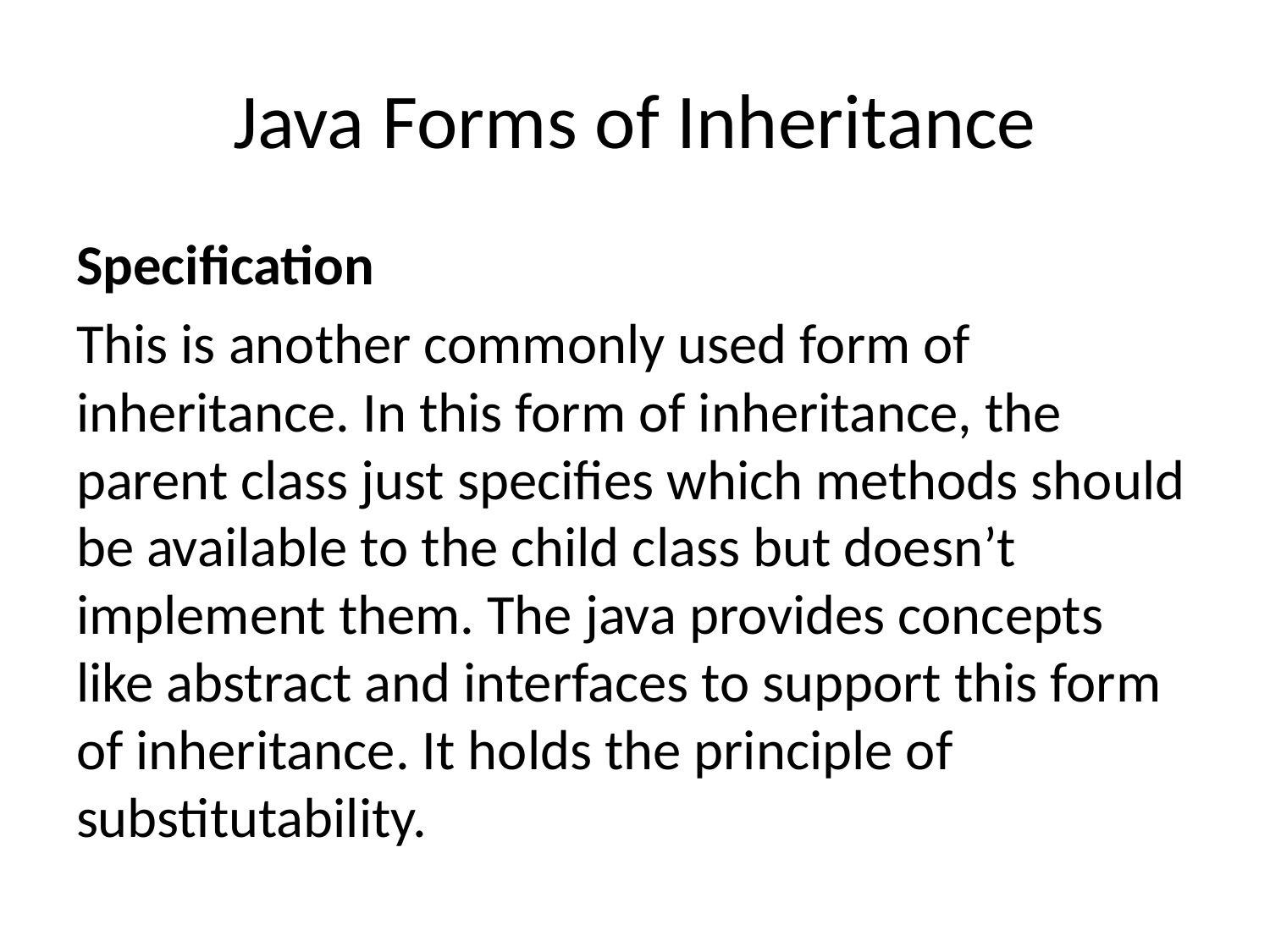

# Java Forms of Inheritance
Specification
This is another commonly used form of inheritance. In this form of inheritance, the parent class just specifies which methods should be available to the child class but doesn’t implement them. The java provides concepts like abstract and interfaces to support this form of inheritance. It holds the principle of substitutability.